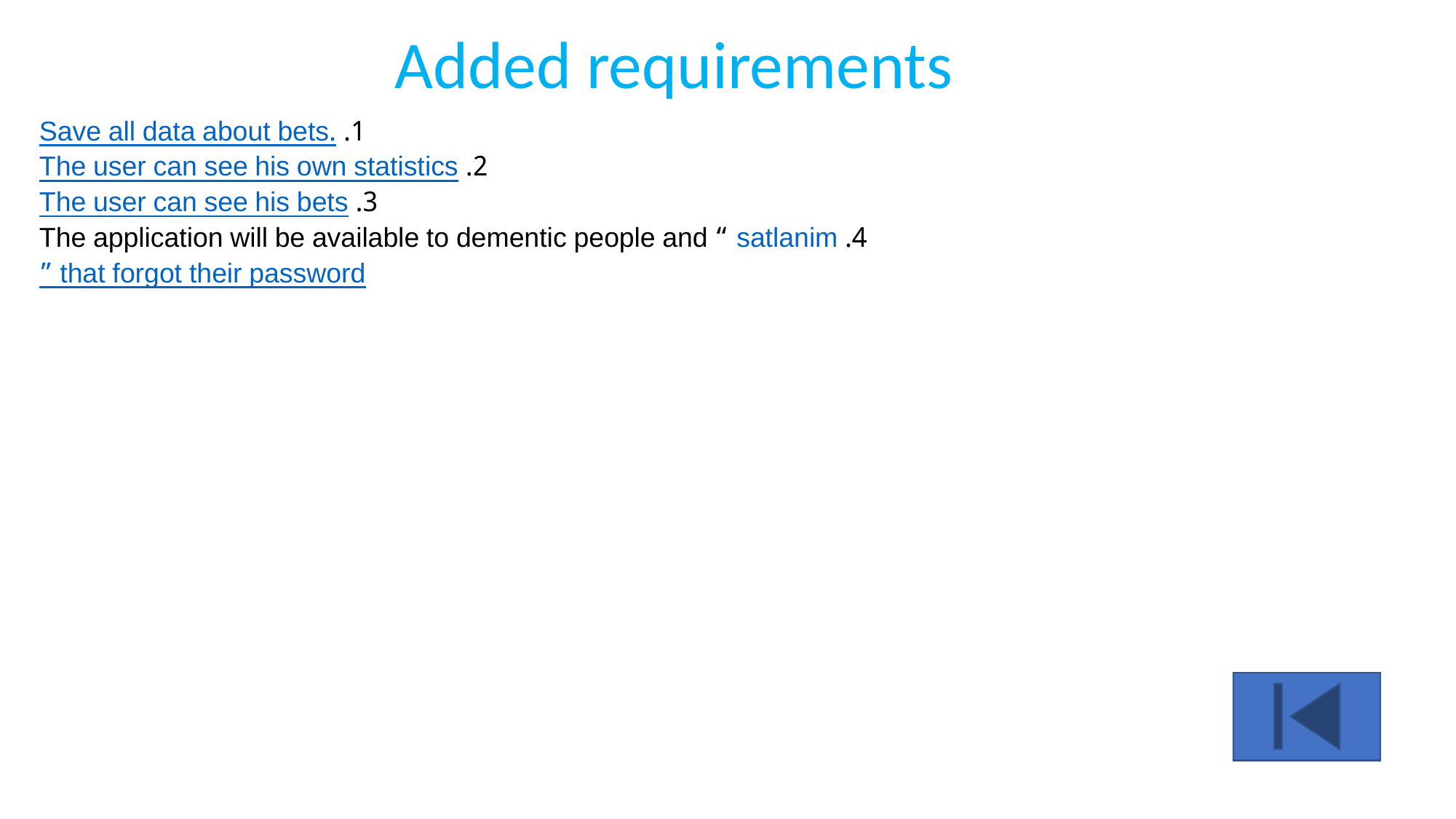

Added requirements
1. Save all data about bets.
2. The user can see his own statistics
3. The user can see his bets
4. The application will be available to dementic people and “satlanim” that forgot their password